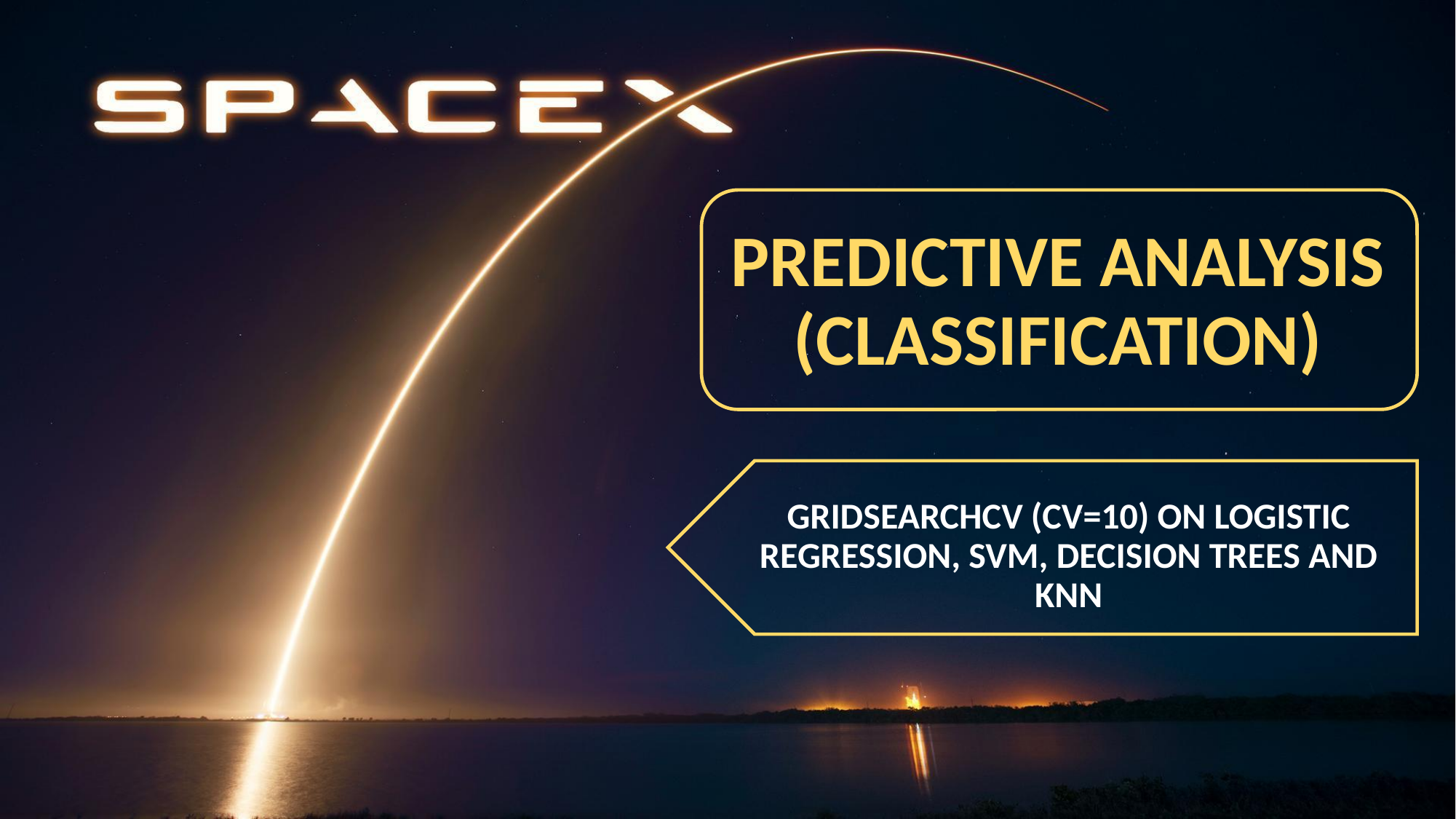

# PREDICTIVE ANALYSIS (CLASSIFICATION)

GRIDSEARCHCV (CV=10) ON LOGISTIC REGRESSION, SVM, DECISION TREES AND KNN